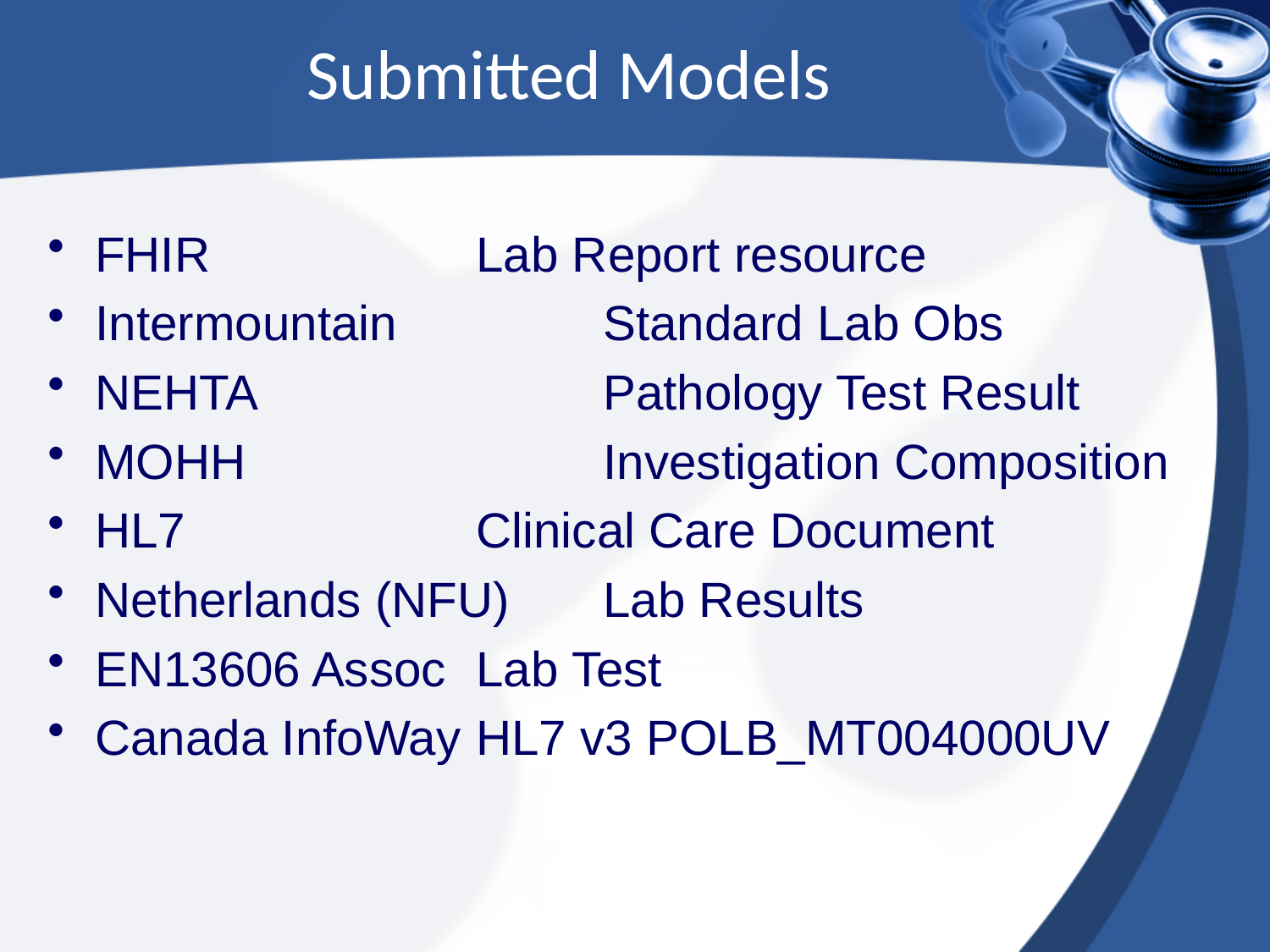

Submitted Models
FHIR			Lab Report resource
Intermountain		Standard Lab Obs
NEHTA			Pathology Test Result
MOHH 			Investigation Composition
HL7 			Clinical Care Document
Netherlands (NFU)	Lab Results
EN13606 Assoc 	Lab Test
Canada InfoWay	HL7 v3 POLB_MT004000UV